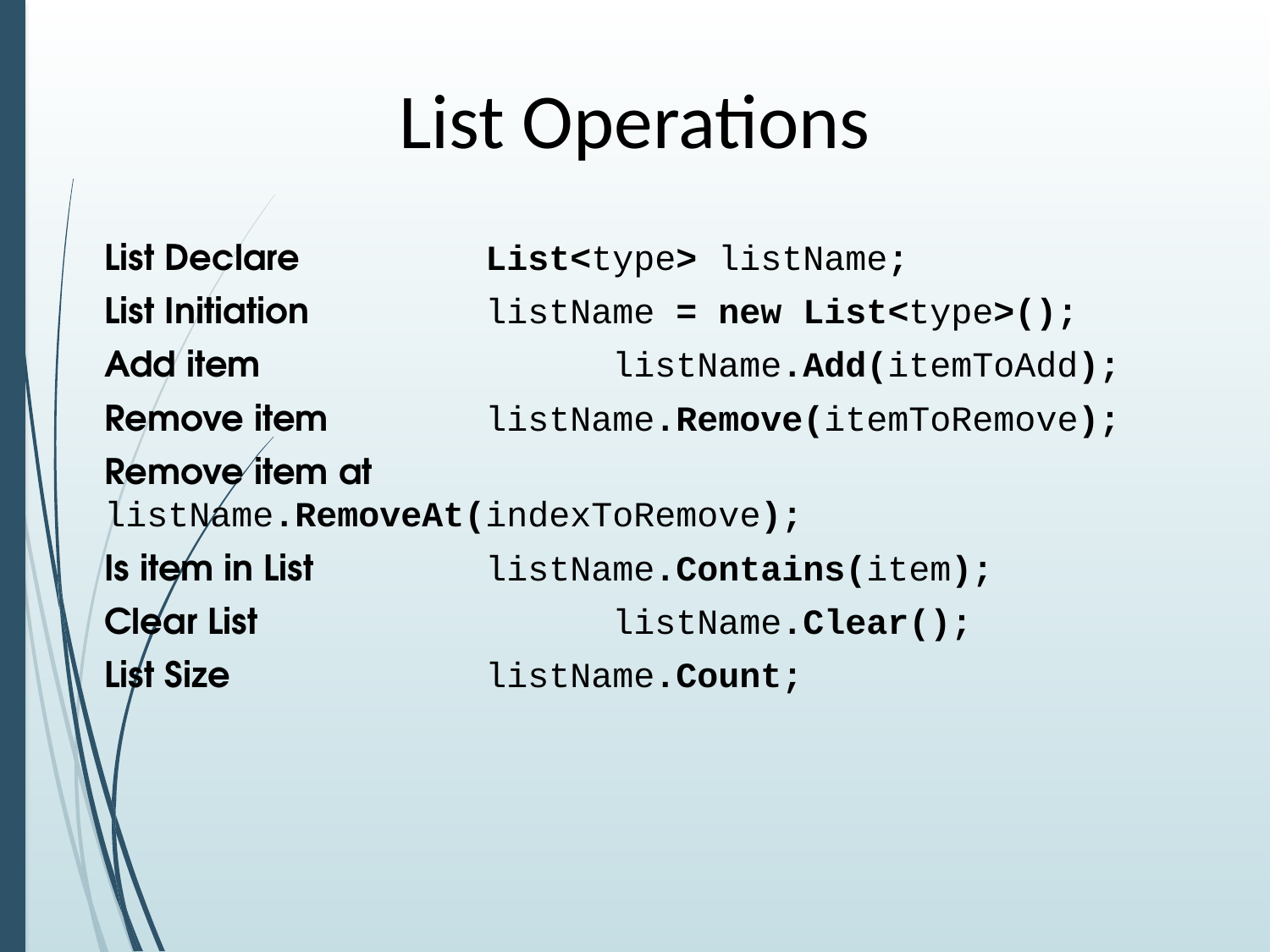

# List Operations
List Declare		List<type> listName;
List Initiation		listName = new List<type>();
Add item			listName.Add(itemToAdd);
Remove item		listName.Remove(itemToRemove);
Remove item at	listName.RemoveAt(indexToRemove);
Is item in List		listName.Contains(item);
Clear List			listName.Clear();
List Size			listName.Count;